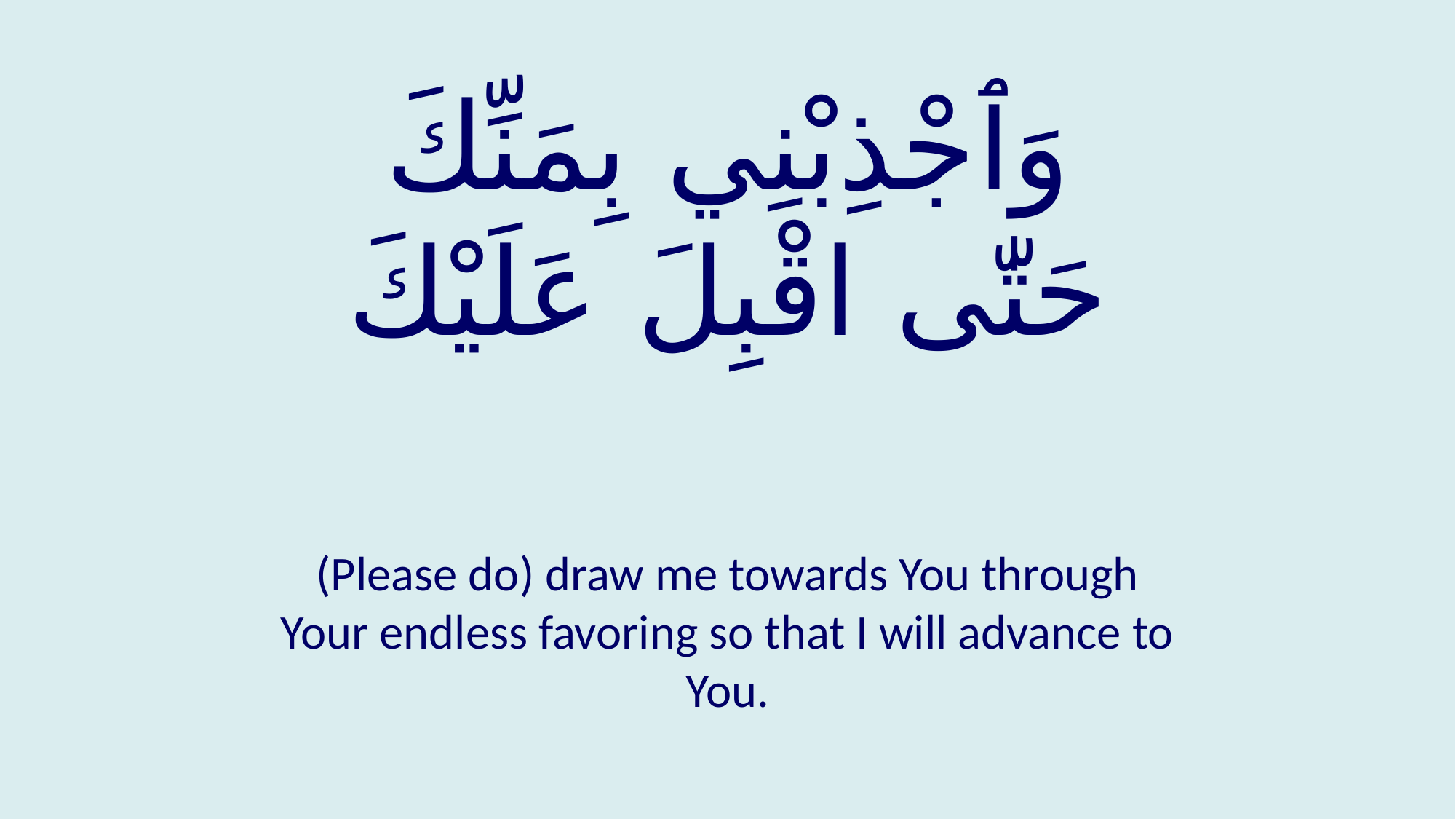

# وَٱجْذِبْنِي بِمَنِّكَ حَتّٰى اقْبِلَ عَلَيْكَ
(Please do) draw me towards You through Your endless favoring so that I will advance to You.